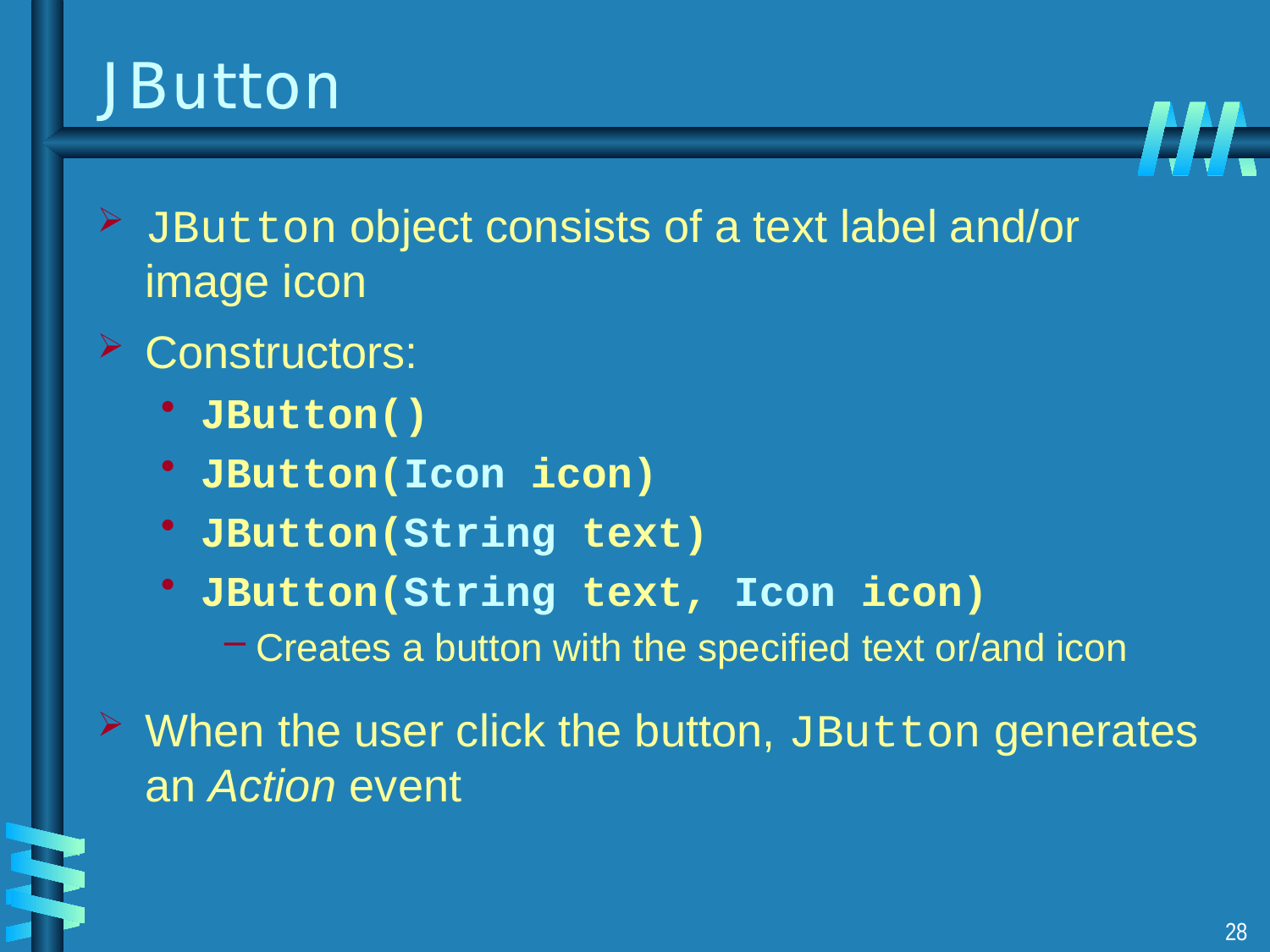

# JButton
JButton object consists of a text label and/or image icon
Constructors:
JButton()
JButton(Icon icon)
JButton(String text)
JButton(String text, Icon icon)
Creates a button with the specified text or/and icon
When the user click the button, JButton generates an Action event
28